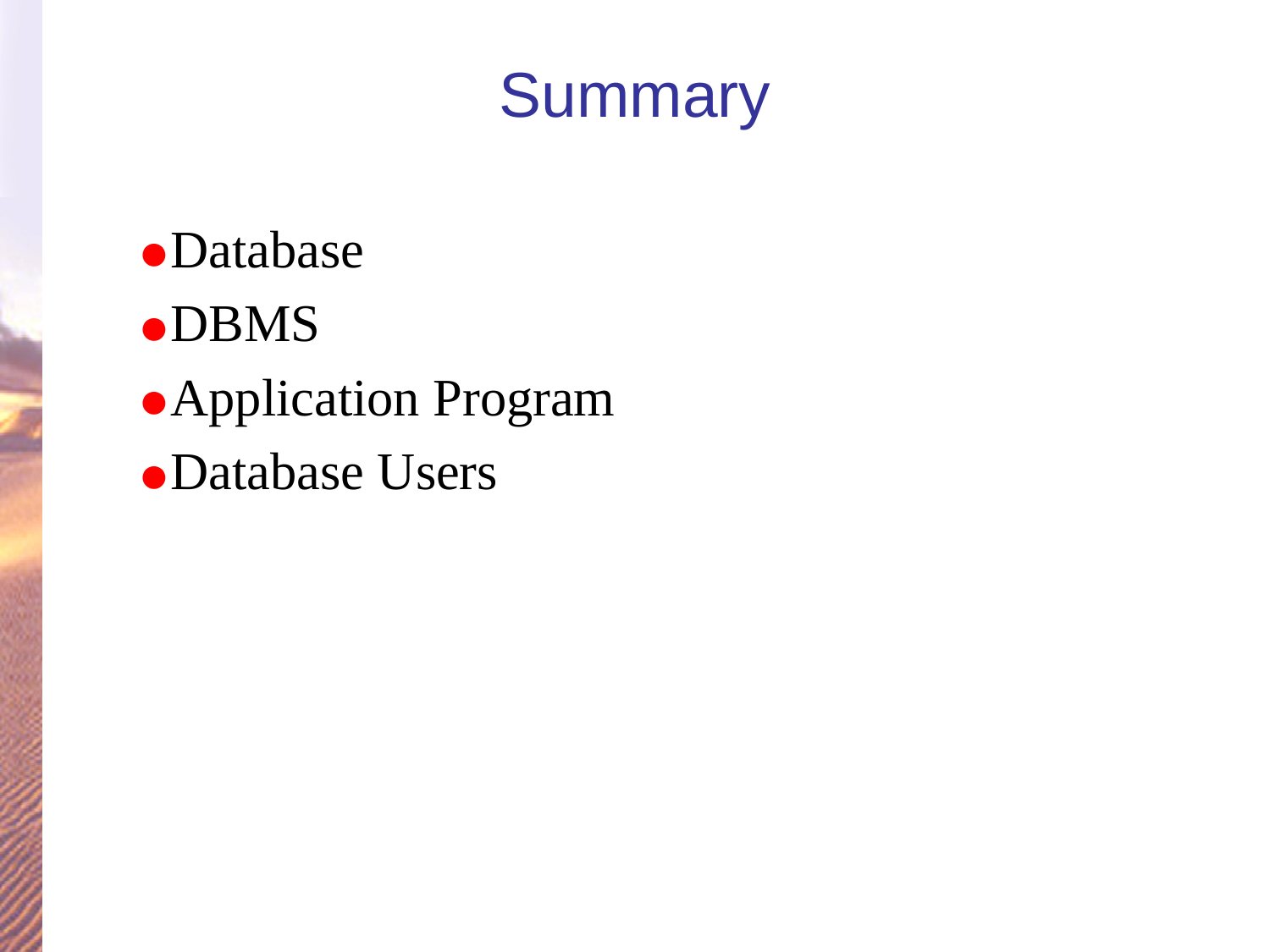

# Summary
Database
DBMS
Application Program
Database Users